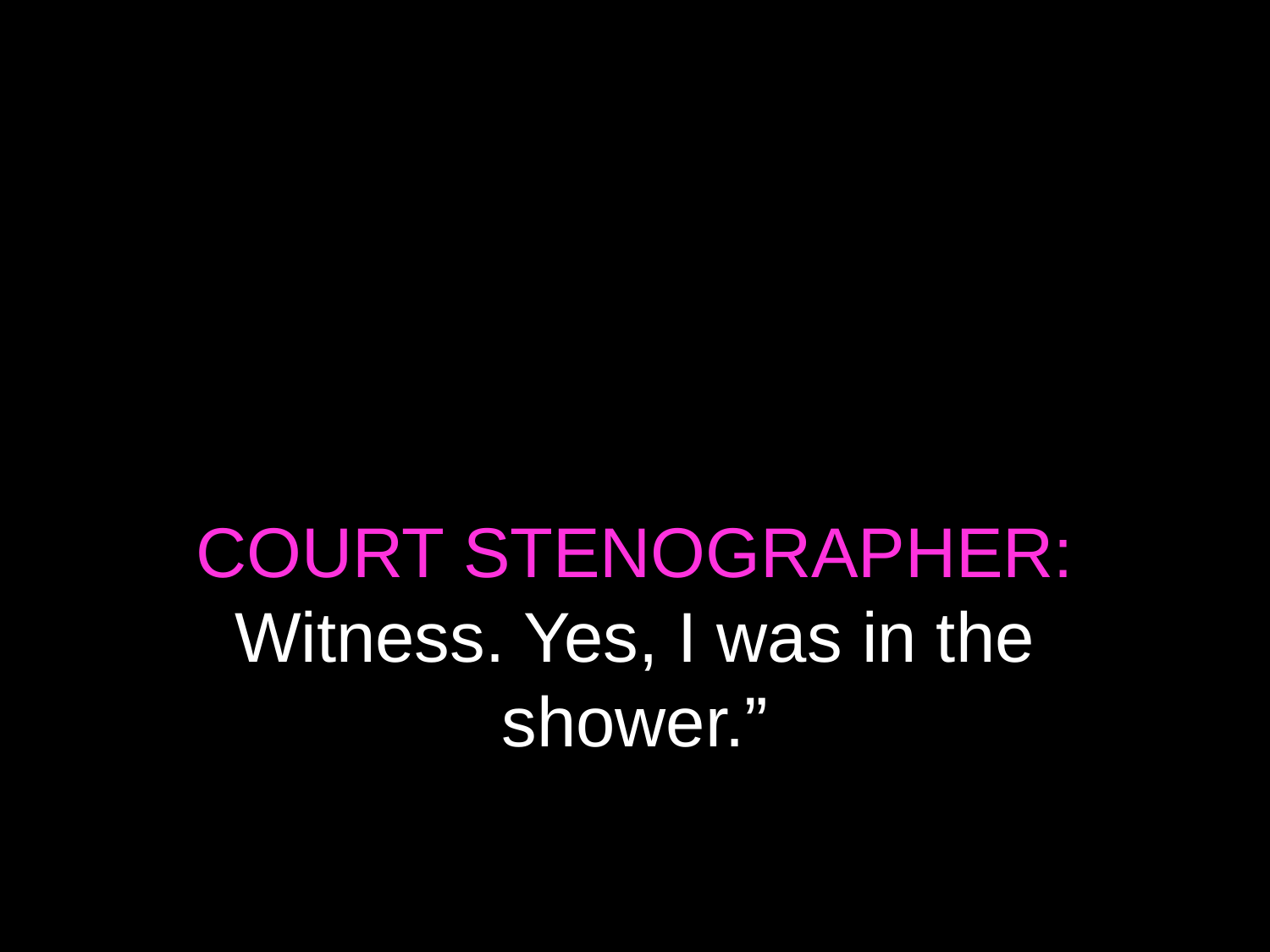

# COURT STENOGRAPHER: Witness. Yes, I was in the shower.”